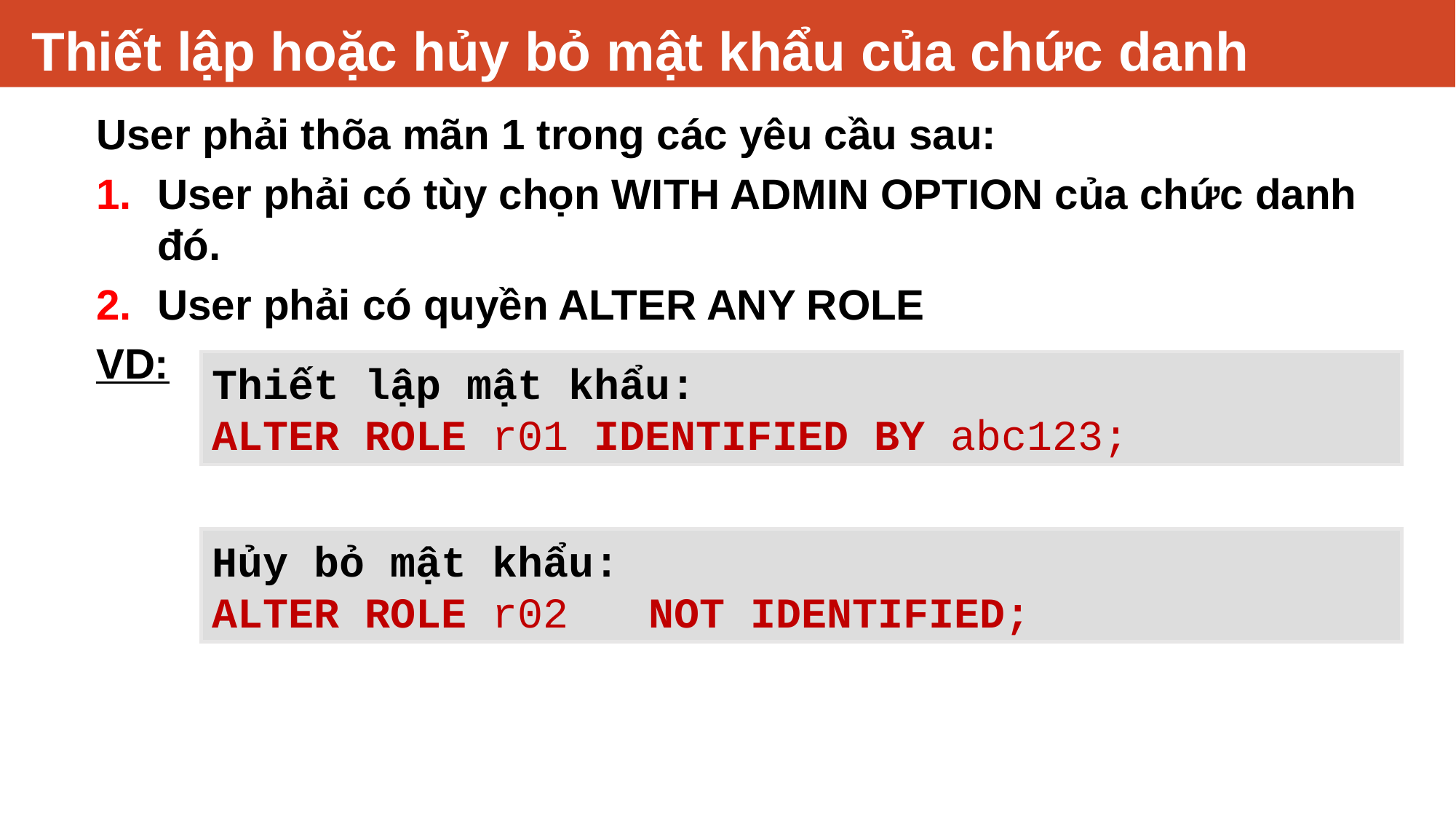

# Thiết lập hoặc hủy bỏ mật khẩu của chức danh
User phải thõa mãn 1 trong các yêu cầu sau:
User phải có tùy chọn WITH ADMIN OPTION của chức danh đó.
User phải có quyền ALTER ANY ROLE
VD:
Thiết lập mật khẩu:
ALTER ROLE r01 IDENTIFIED BY abc123;
Hủy bỏ mật khẩu:
ALTER ROLE r02 	NOT IDENTIFIED;